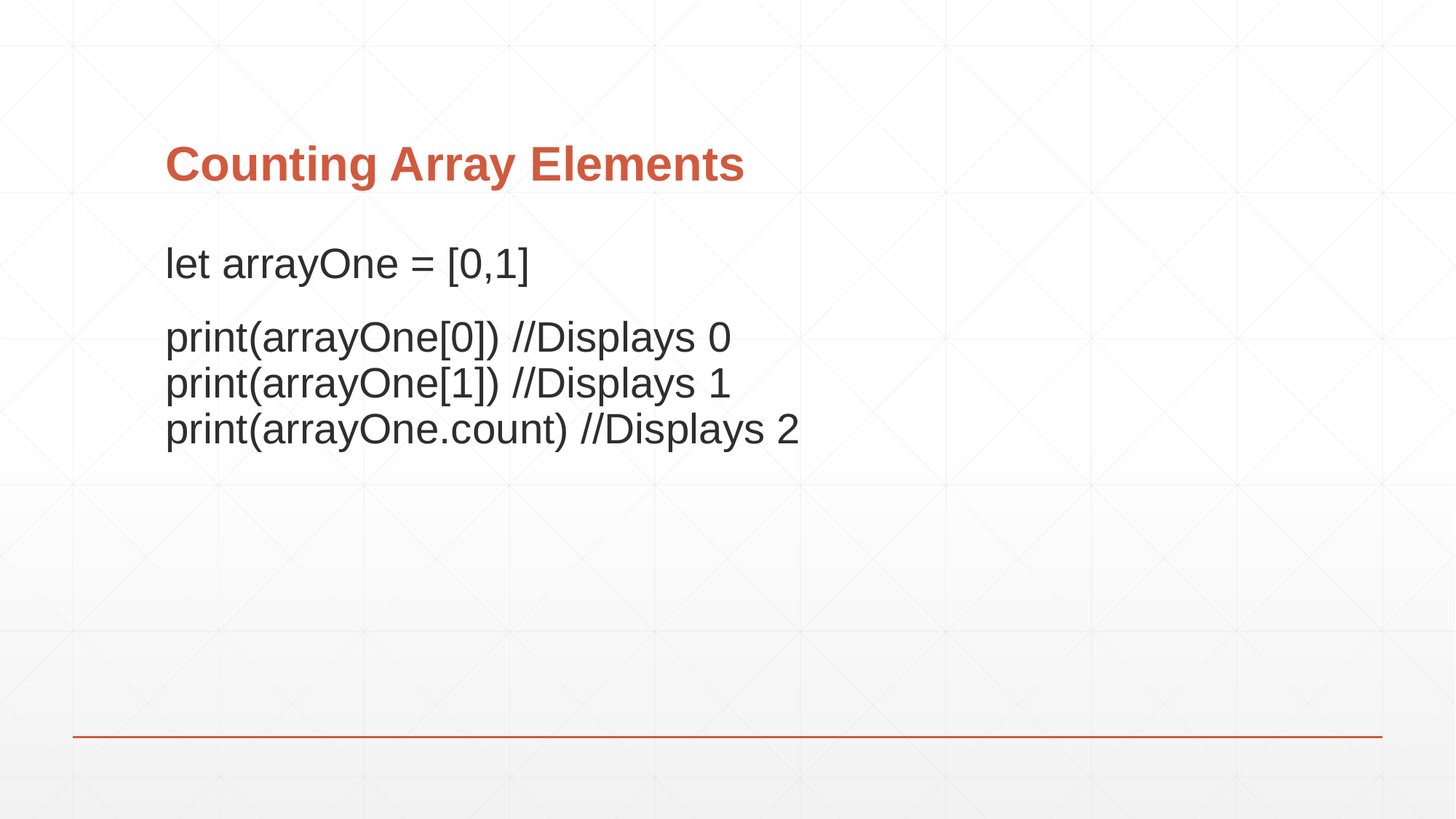

# Counting Array Elements
let arrayOne = [0,1]
print(arrayOne[0]) //Displays 0
print(arrayOne[1]) //Displays 1
print(arrayOne.count) //Displays 2